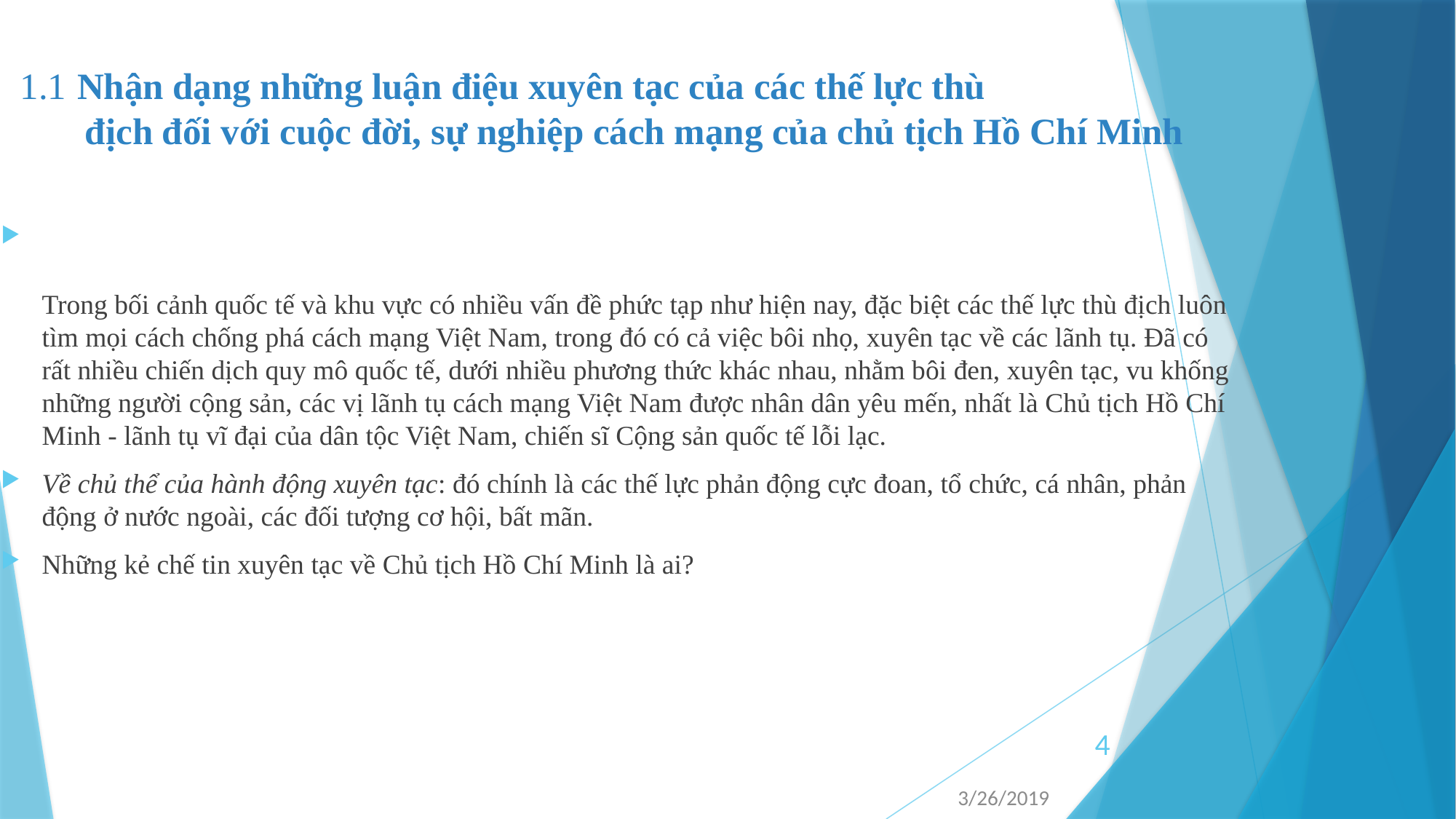

1.1 Nhận dạng những luận điệu xuyên tạc của các thế lực thù
        địch đối với cuộc đời, sự nghiệp cách mạng của chủ tịch Hồ Chí Minh
Trong bối cảnh quốc tế và khu vực có nhiều vấn đề phức tạp như hiện nay, đặc biệt các thế lực thù địch luôn tìm mọi cách chống phá cách mạng Việt Nam, trong đó có cả việc bôi nhọ, xuyên tạc về các lãnh tụ. Đã có rất nhiều chiến dịch quy mô quốc tế, dưới nhiều phương thức khác nhau, nhằm bôi đen, xuyên tạc, vu khống những người cộng sản, các vị lãnh tụ cách mạng Việt Nam được nhân dân yêu mến, nhất là Chủ tịch Hồ Chí Minh - lãnh tụ vĩ đại của dân tộc Việt Nam, chiến sĩ Cộng sản quốc tế lỗi lạc.
Về chủ thể của hành động xuyên tạc: đó chính là các thế lực phản động cực đoan, tổ chức, cá nhân, phản động ở nước ngoài, các đối tượng cơ hội, bất mãn.
Những kẻ chế tin xuyên tạc về Chủ tịch Hồ Chí Minh là ai?

4
3/26/2019